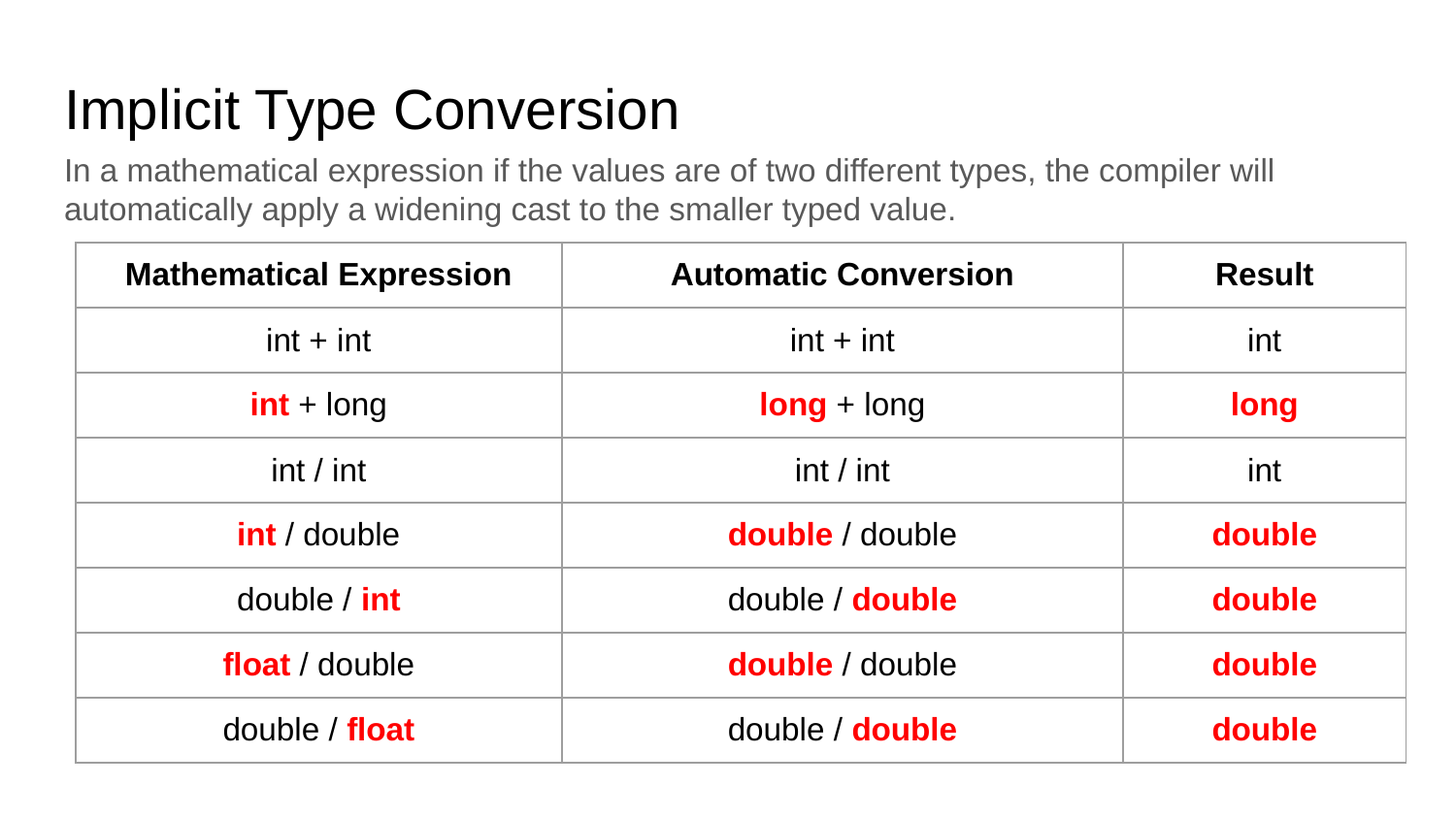

# Implicit Type Conversion
In a mathematical expression if the values are of two different types, the compiler will automatically apply a widening cast to the smaller typed value.
| Mathematical Expression | Automatic Conversion | Result |
| --- | --- | --- |
| int + int | int + int | int |
| int + long | long + long | long |
| int / int | int / int | int |
| int / double | double / double | double |
| double / int | double / double | double |
| float / double | double / double | double |
| double / float | double / double | double |